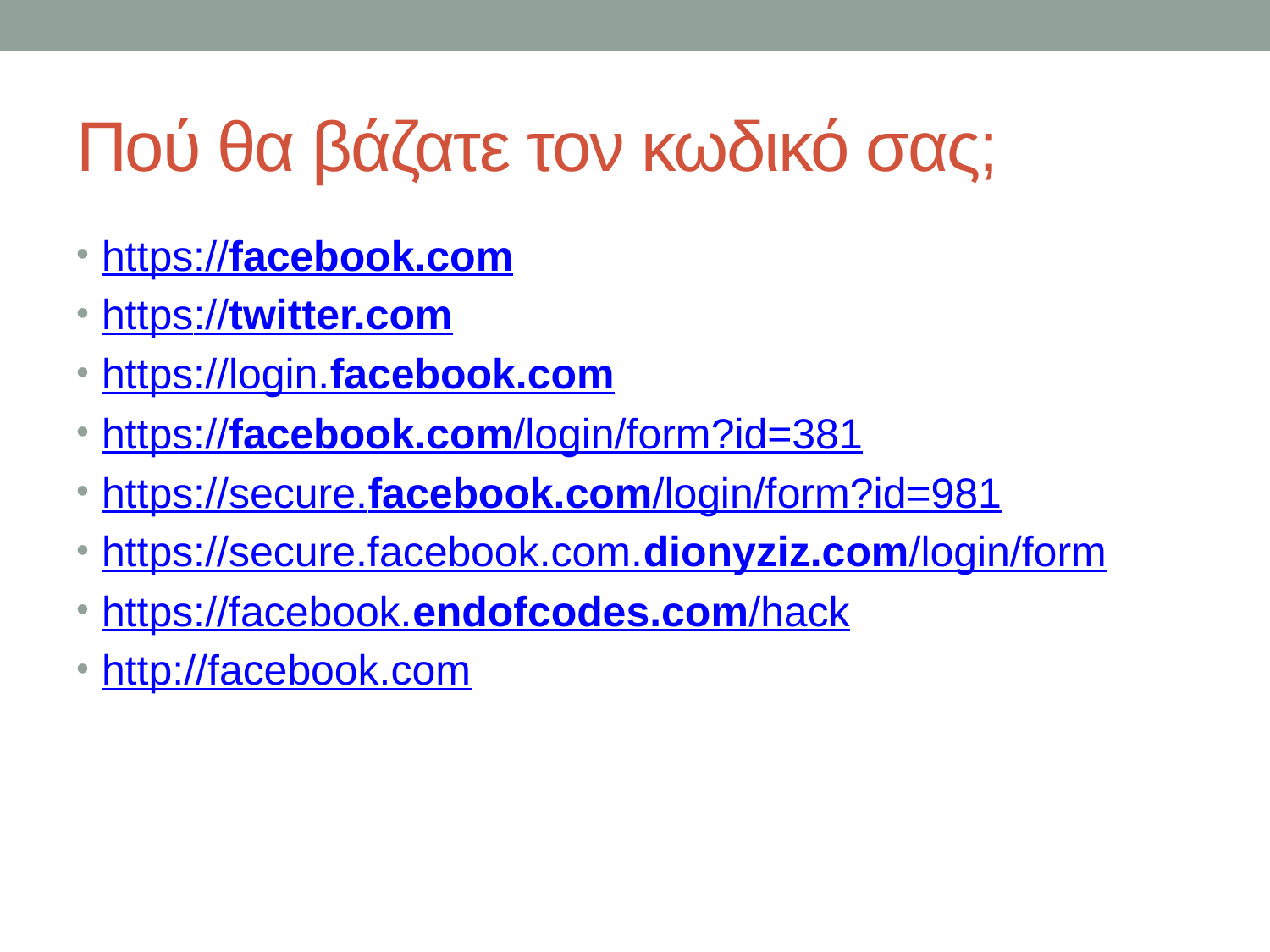

# Πού θα βάζατε τον κωδικό σας;
https://facebook.com
https://twitter.com
https://login.facebook.com
https://facebook.com/login/form?id=381
https://secure.facebook.com/login/form?id=981
https://secure.facebook.com.dionyziz.com/login/form
https://facebook.endofcodes.com/hack
http://facebook.com